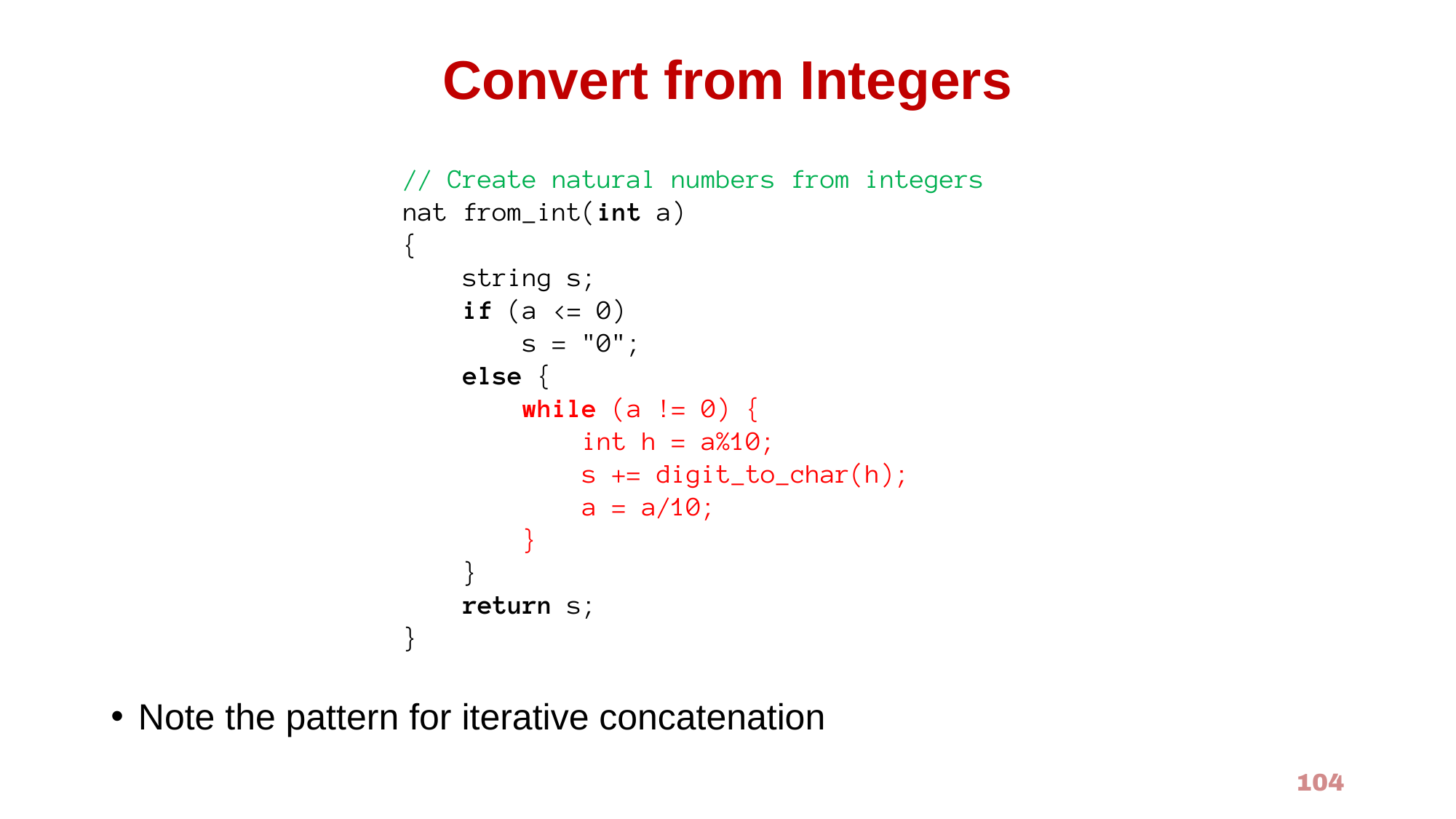

# Convert from Integers

Note the pattern for iterative concatenation
// Create natural numbers from integers
nat from_int(int a)
{
    string s;
    if (a <= 0)
        s = "0";
    else {
        while (a != 0) {
            int h = a%10;
            s += digit_to_char(h);
            a = a/10;
        }
    }
    return s;
}
104